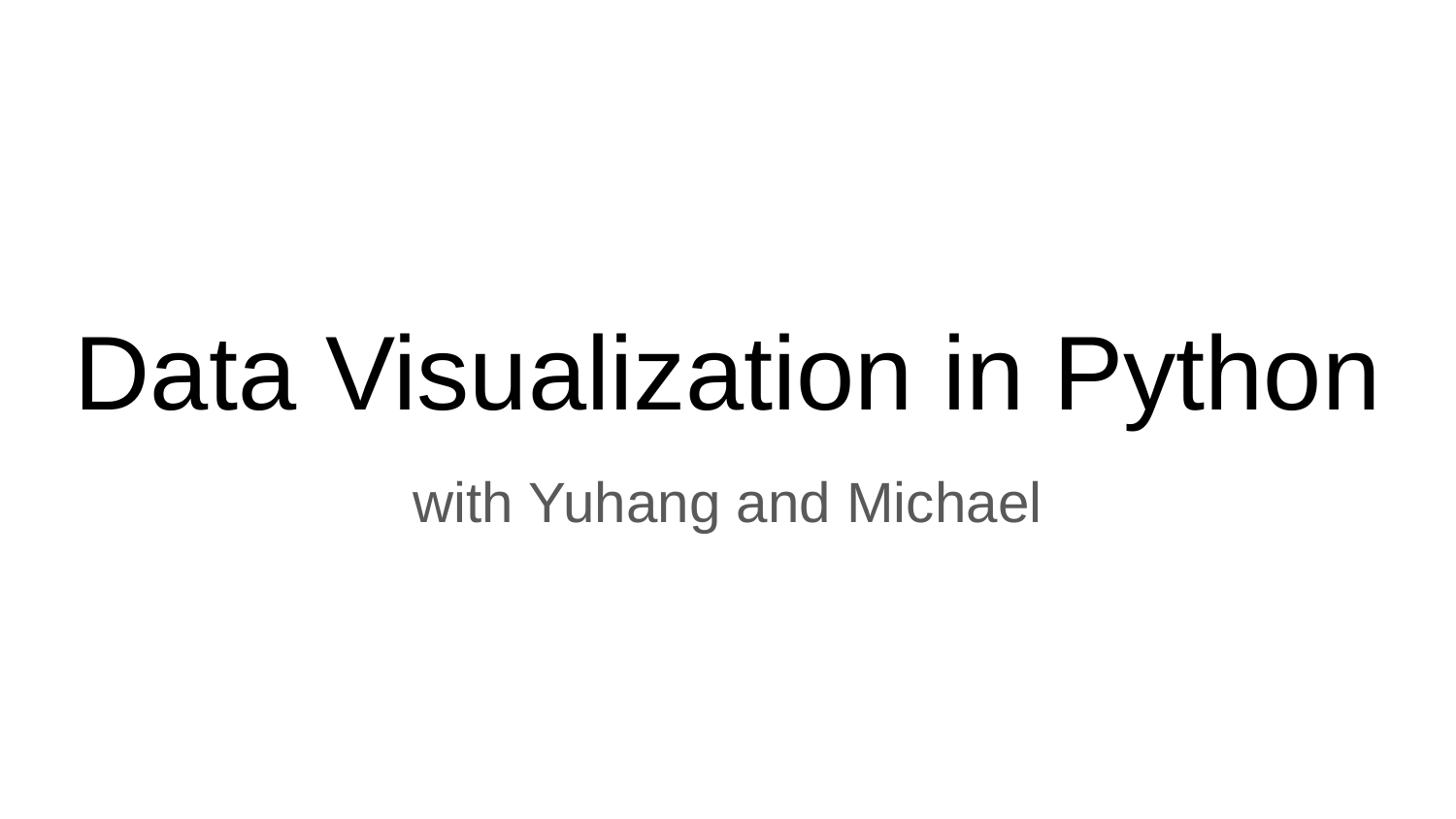

# Data Visualization in Python
with Yuhang and Michael